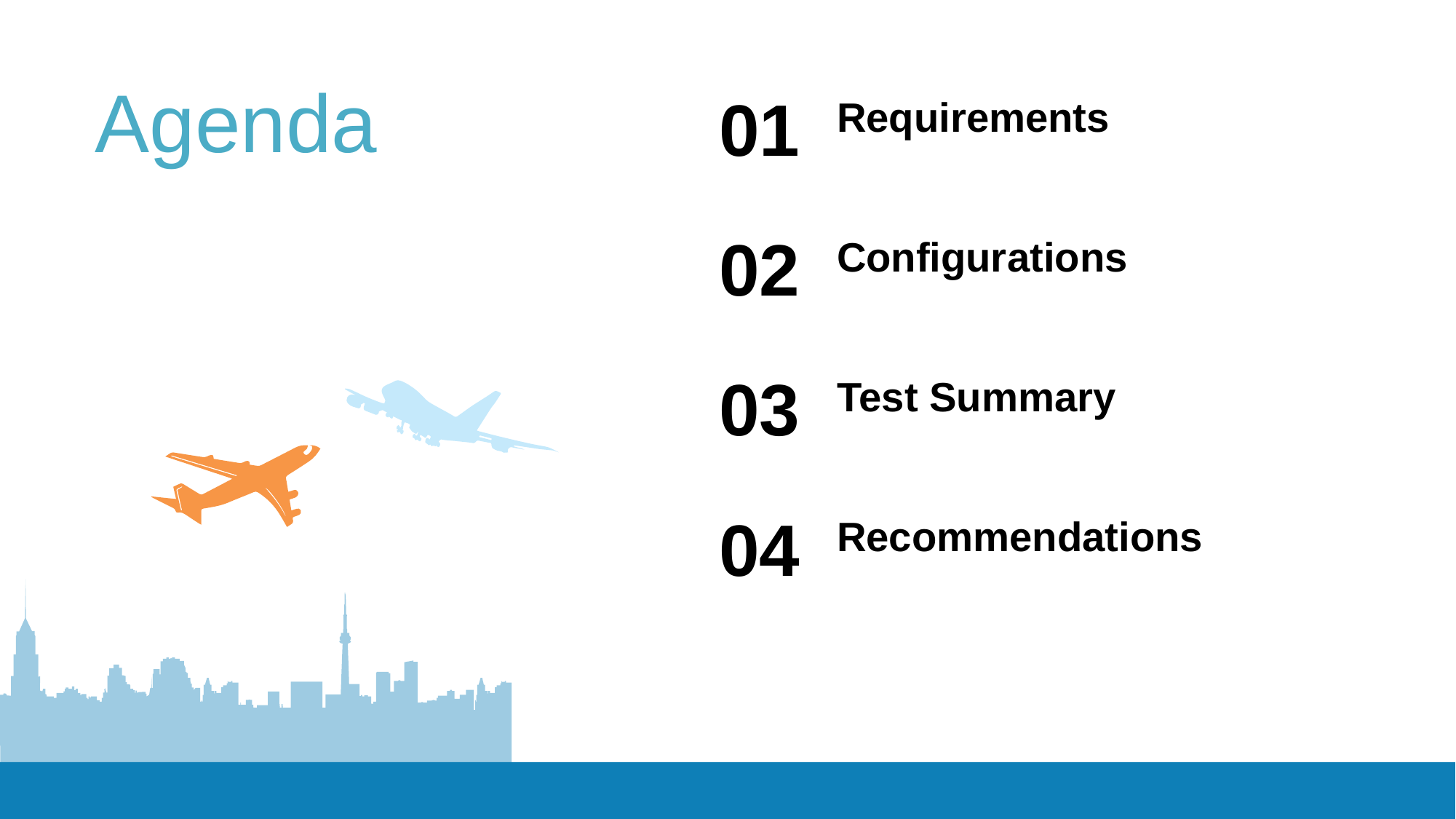

Agenda

01
Requirements
02
Configurations
03
Test Summary

04
Recommendations